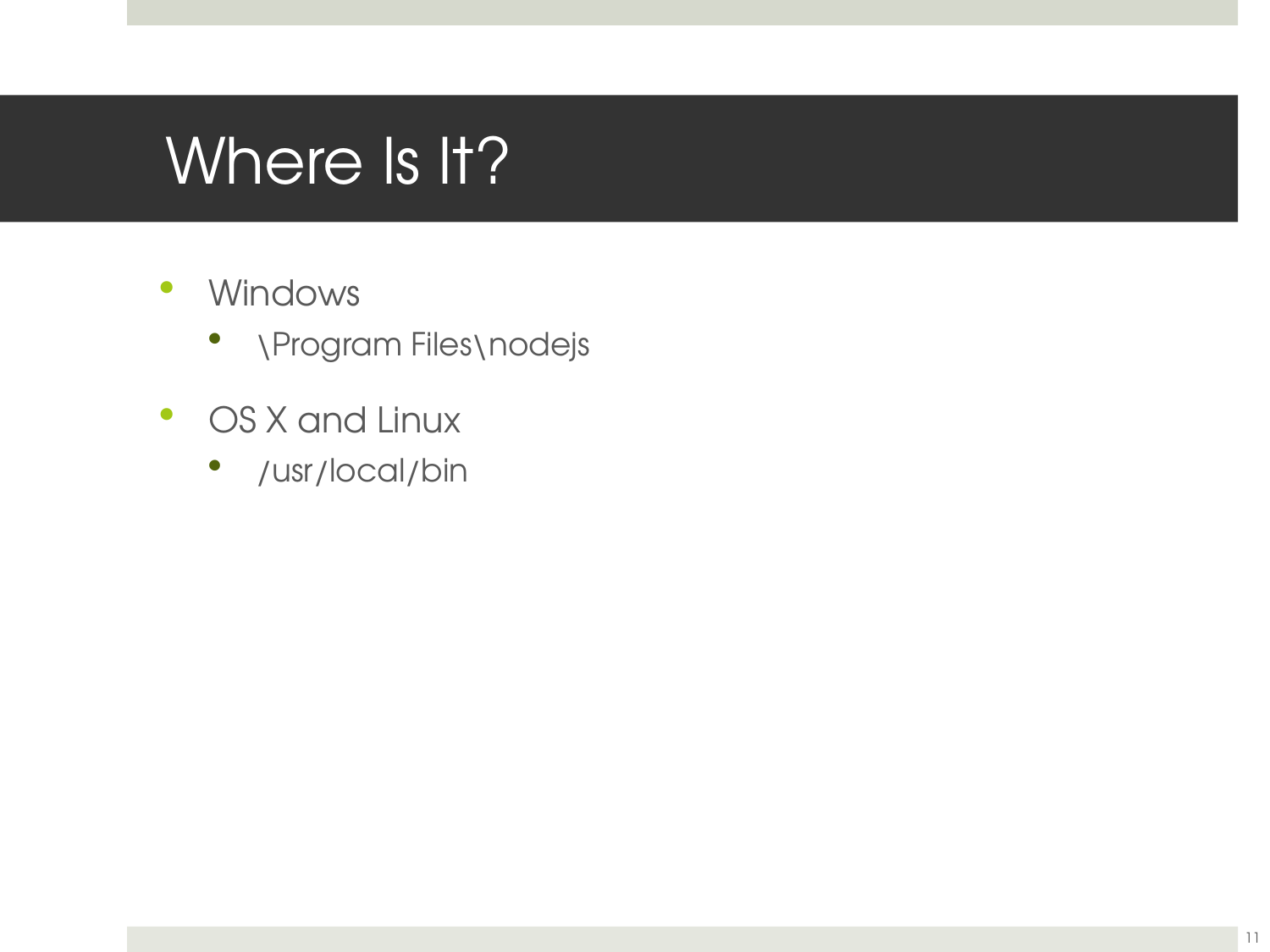

# Where Is It?
Windows
\Program Files\nodejs
OS X and Linux
/usr/local/bin
11